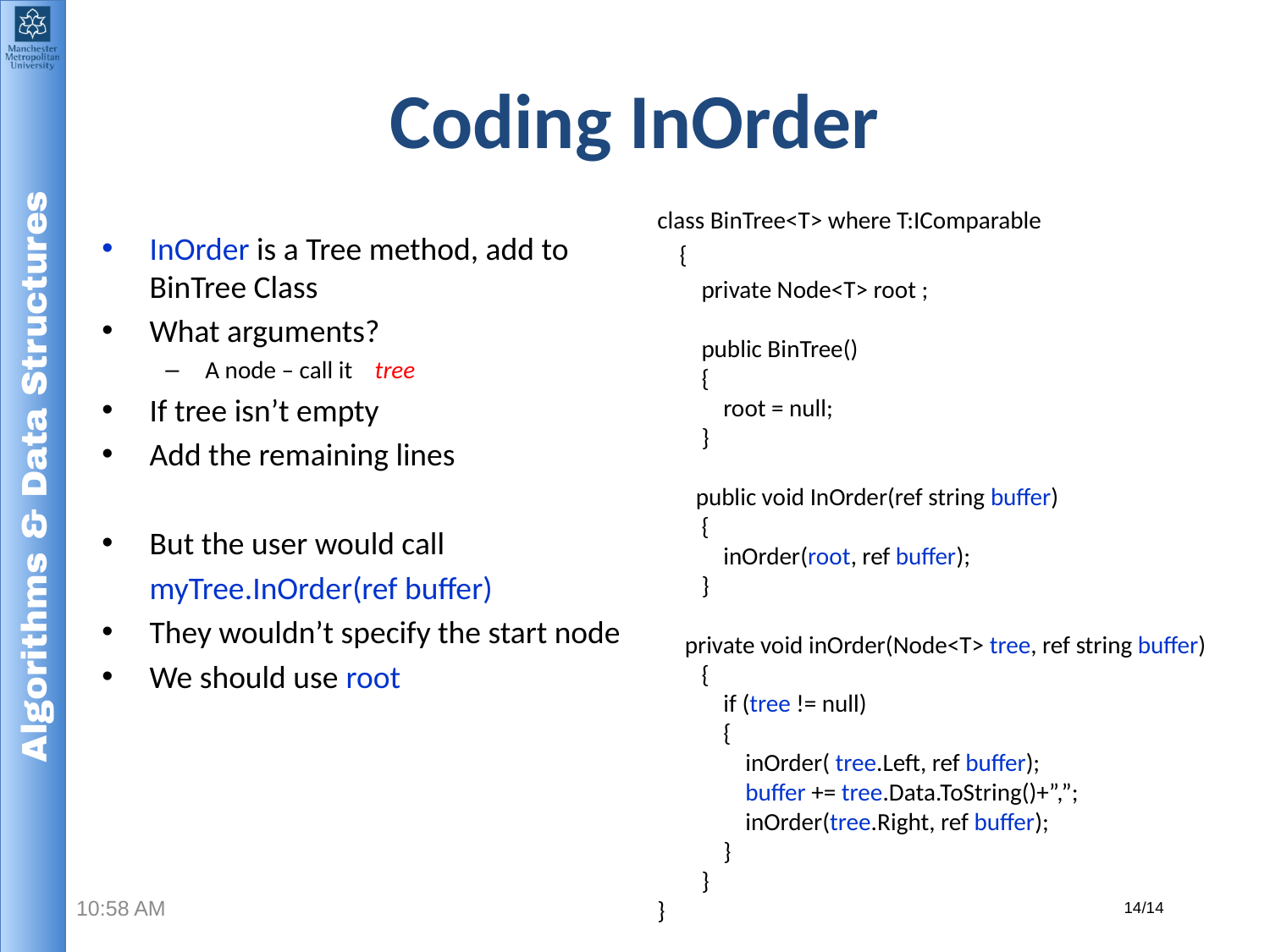

# Coding InOrder
class BinTree<T> where T:IComparable
    {
        private Node<T> root ;

        public BinTree()
        {
            root = null;
        }

       public void InOrder(ref string buffer)
        {
            inOrder(root, ref buffer);
        }

     private void inOrder(Node<T> tree, ref string buffer)
        {
            if (tree != null)
            {
                inOrder( tree.Left, ref buffer);
                buffer += tree.Data.ToString()+”,”;
                inOrder(tree.Right, ref buffer);
            }
        }
}

InOrder is a Tree method, add to BinTree Class
What arguments?
A node – call it    tree
If tree isn’t empty
Add the remaining lines

But the user would call
	myTree.InOrder(ref buffer)
They wouldn’t specify the start node
We should use root

10:58 AM